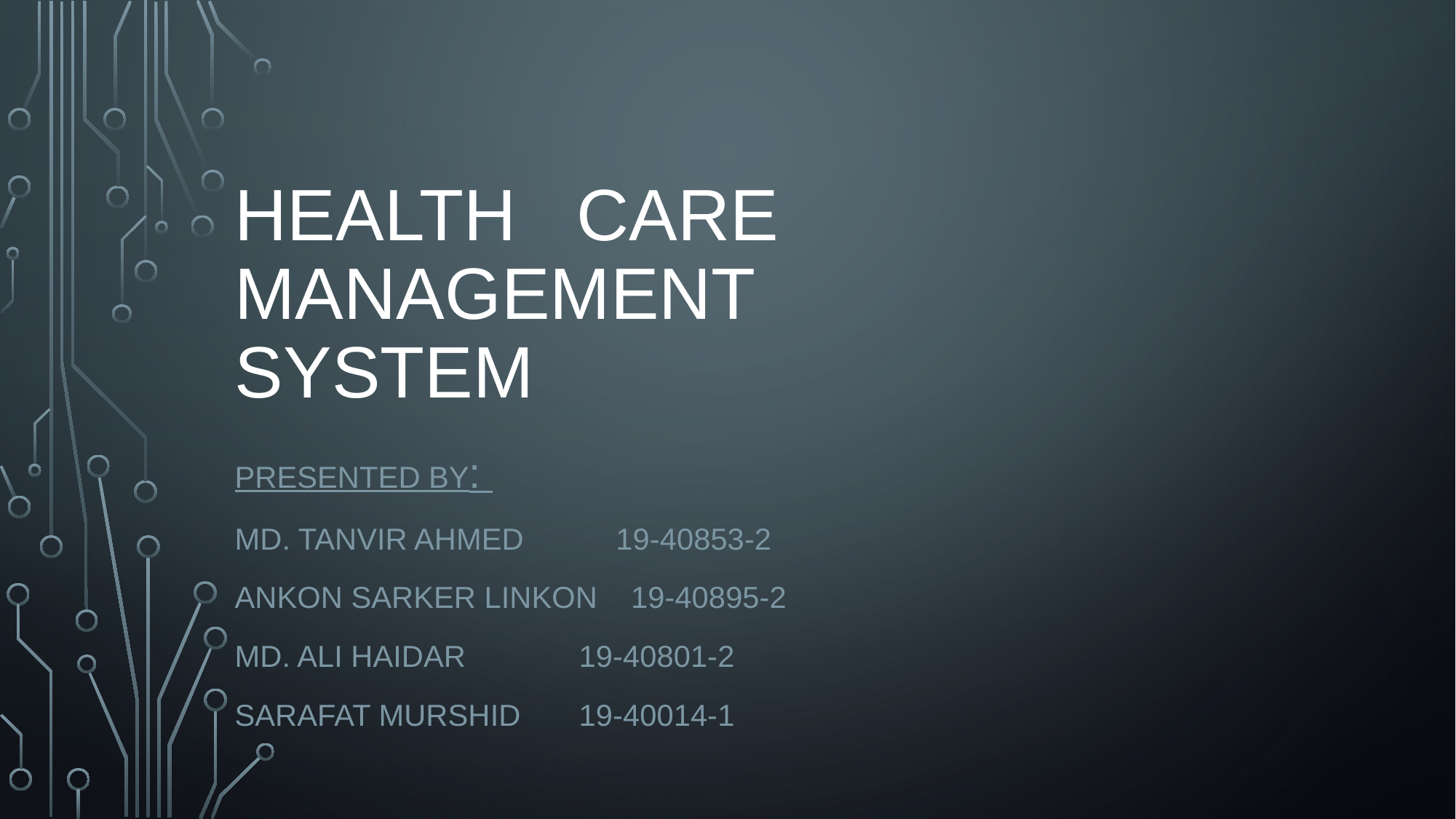

# Health   Care   Management 			  SYSTEM
Presented by:
MD. TANVIR AHMED           19-40853-2
ANKON SARKER LINKON    19-40895-2
Md. ALI HAIDAR       	  19-40801-2
Sarafat MURSHID	  19-40014-1